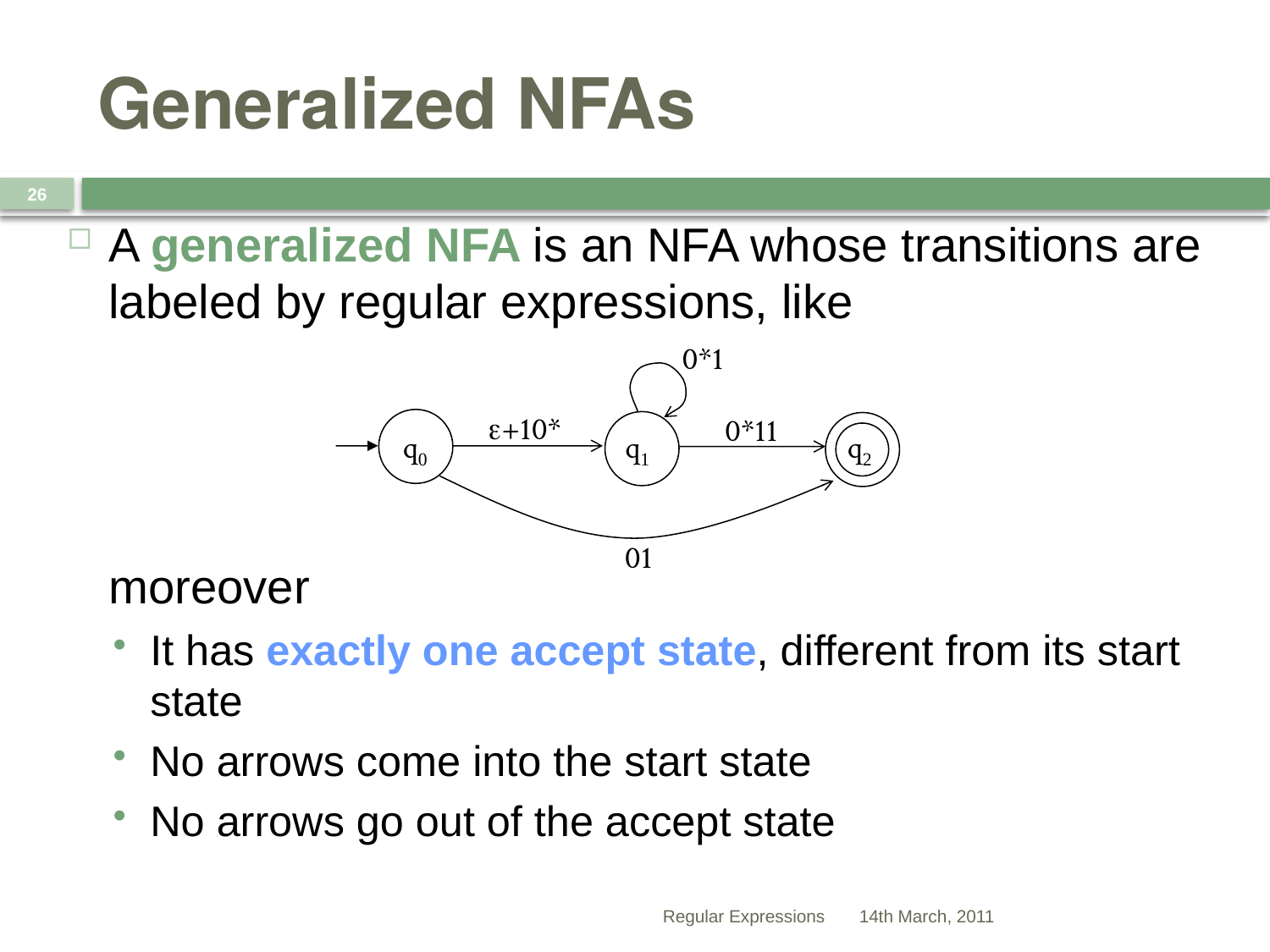

# Generalized NFAs
26
A generalized NFA is an NFA whose transitions are labeled by regular expressions, like
moreover
It has exactly one accept state, different from its start state
No arrows come into the start state
No arrows go out of the accept state
0*1

ε+10*
0*11

q0
q1
q2

01
Regular Expressions
14th March, 2011